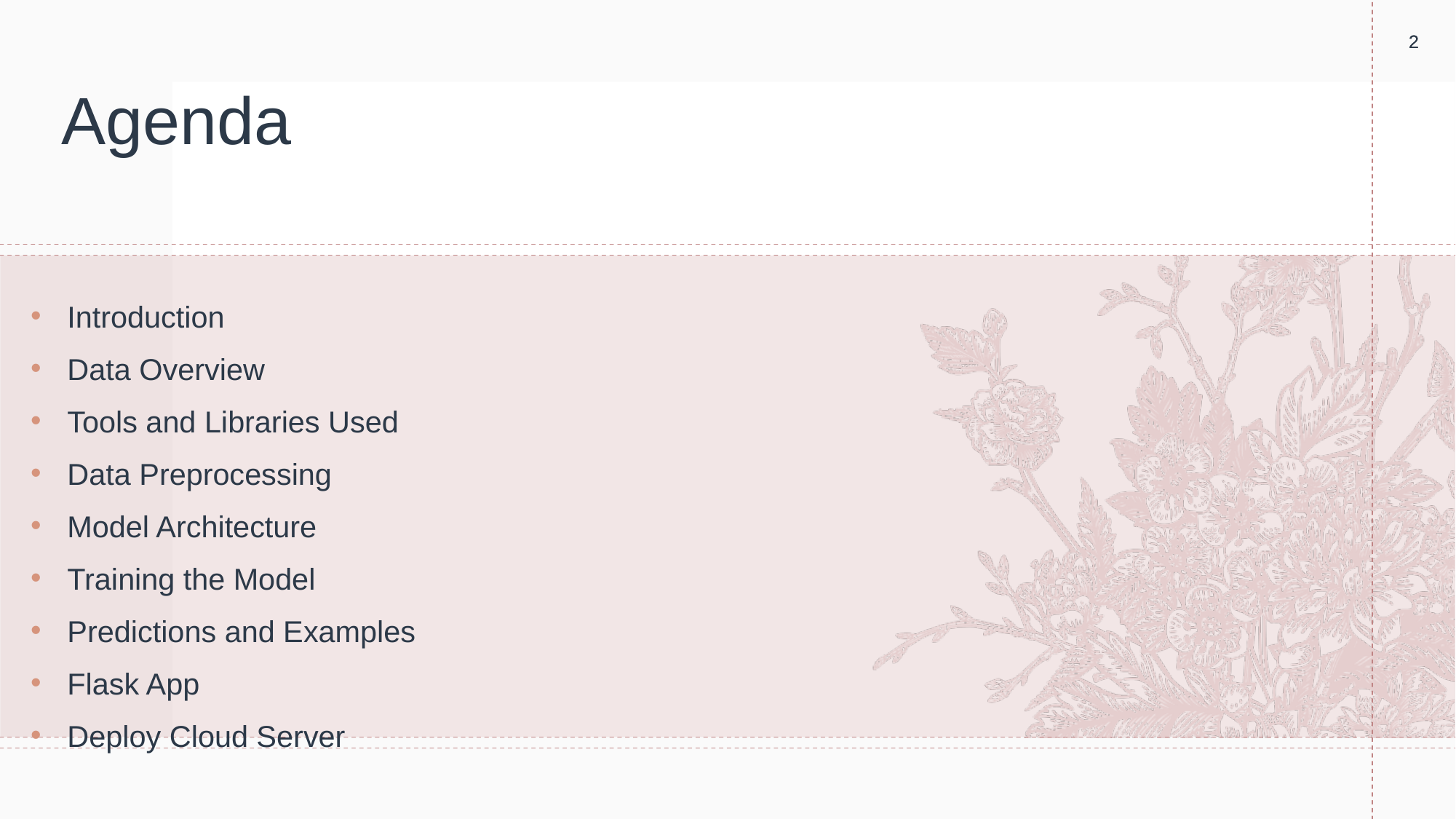

2
2
# Agenda
Introduction
Data Overview
Tools and Libraries Used
Data Preprocessing
Model Architecture
Training the Model
Predictions and Examples
Flask App
Deploy Cloud Server